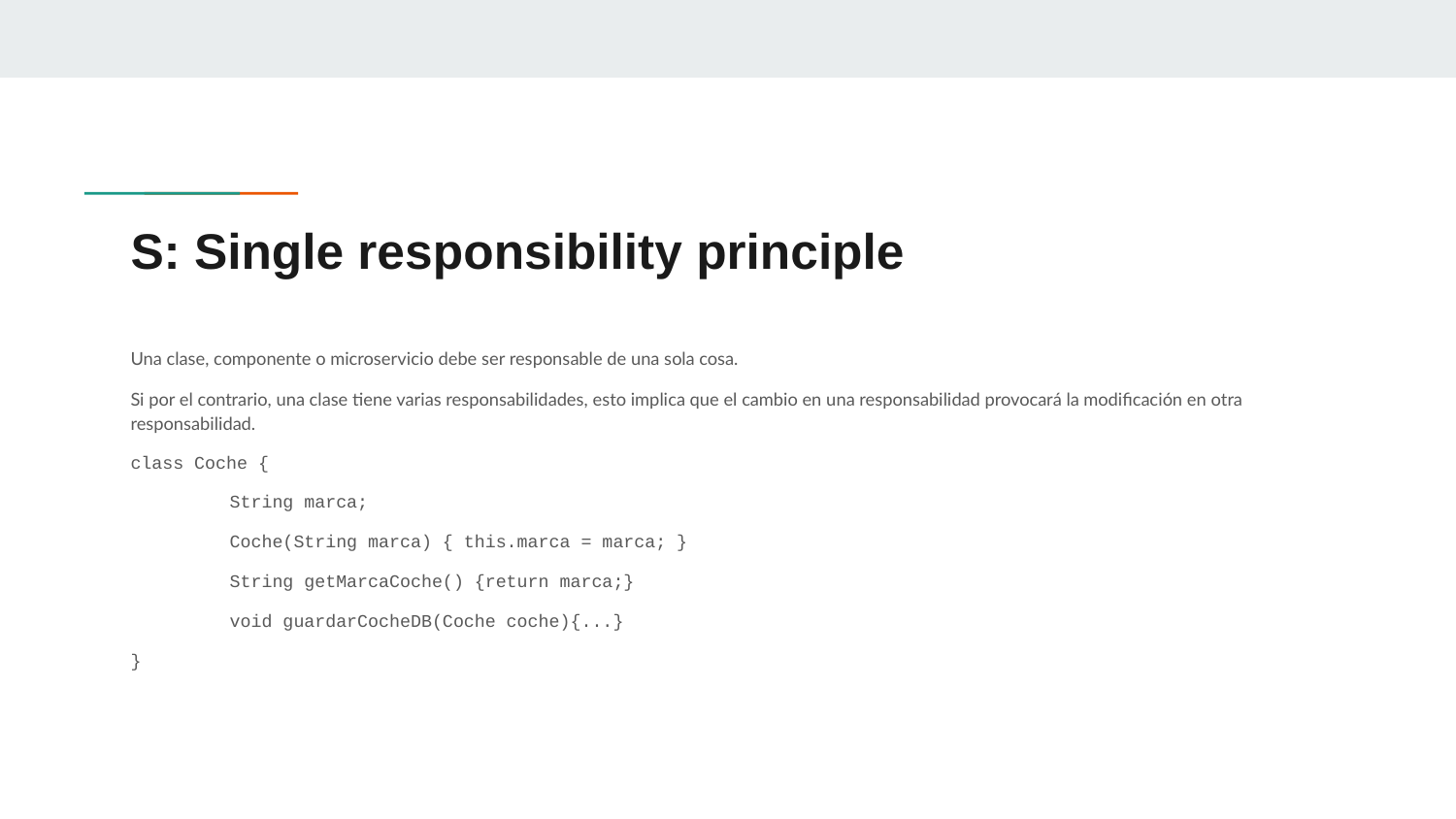

# S: Single responsibility principle
Una clase, componente o microservicio debe ser responsable de una sola cosa.
Si por el contrario, una clase tiene varias responsabilidades, esto implica que el cambio en una responsabilidad provocará la modificación en otra responsabilidad.
class Coche {
	String marca;
	Coche(String marca) { this.marca = marca; }
	String getMarcaCoche() {return marca;}
	void guardarCocheDB(Coche coche){...}
}